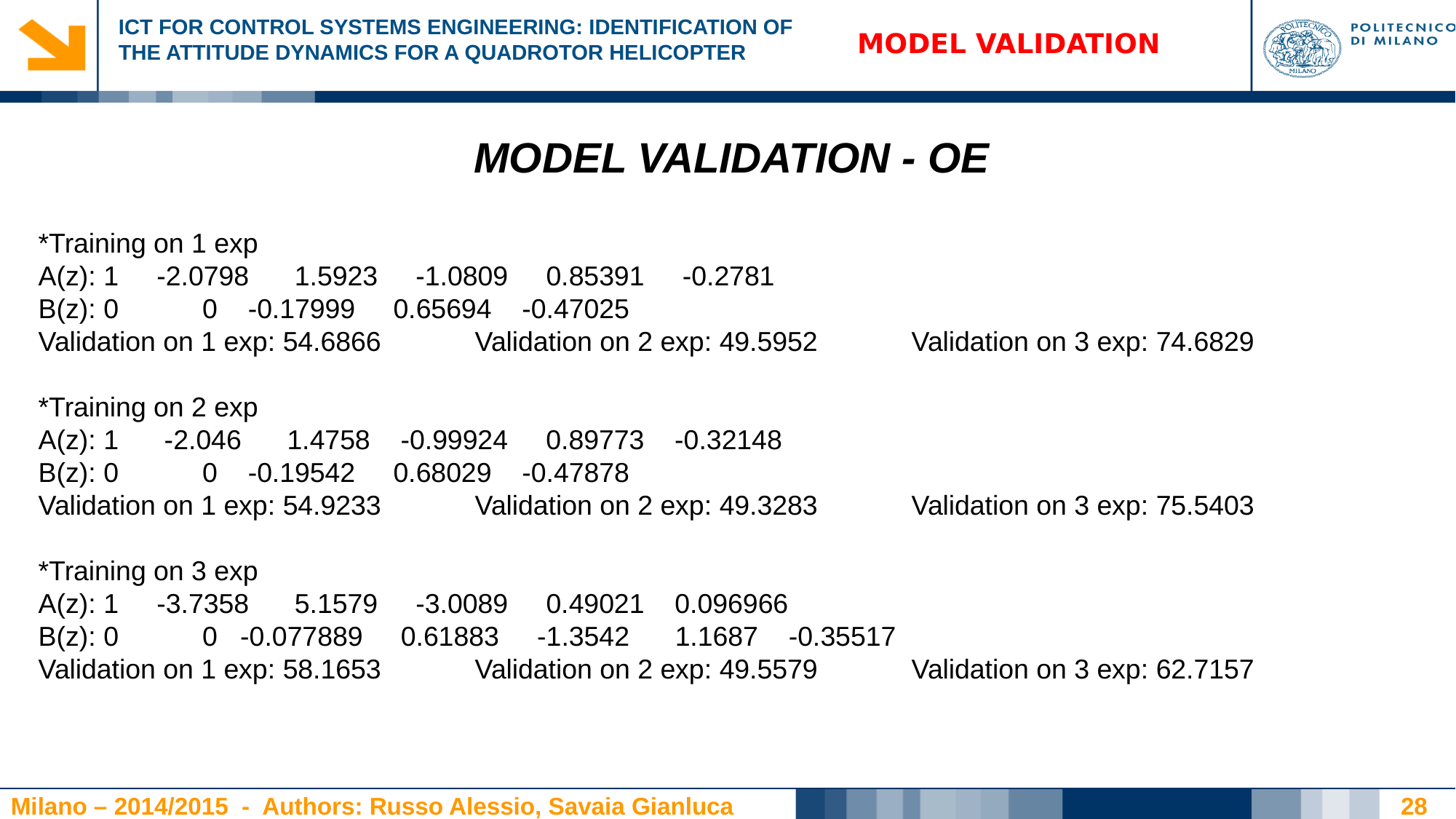

MODEL VALIDATION
MODEL VALIDATION - OE

*Training on 1 exp
A(z): 1     -2.0798      1.5923     -1.0809     0.85391     -0.2781
B(z): 0           0    -0.17999     0.65694    -0.47025
Validation on 1 exp: 54.6866	Validation on 2 exp: 49.5952	Validation on 3 exp: 74.6829

*Training on 2 exp
A(z): 1      -2.046      1.4758    -0.99924     0.89773    -0.32148
B(z): 0           0    -0.19542     0.68029    -0.47878
Validation on 1 exp: 54.9233	Validation on 2 exp: 49.3283	Validation on 3 exp: 75.5403

*Training on 3 exp
A(z): 1     -3.7358      5.1579     -3.0089     0.49021    0.096966
B(z): 0           0   -0.077889     0.61883     -1.3542      1.1687    -0.35517
Validation on 1 exp: 58.1653	Validation on 2 exp: 49.5579	Validation on 3 exp: 62.7157
28